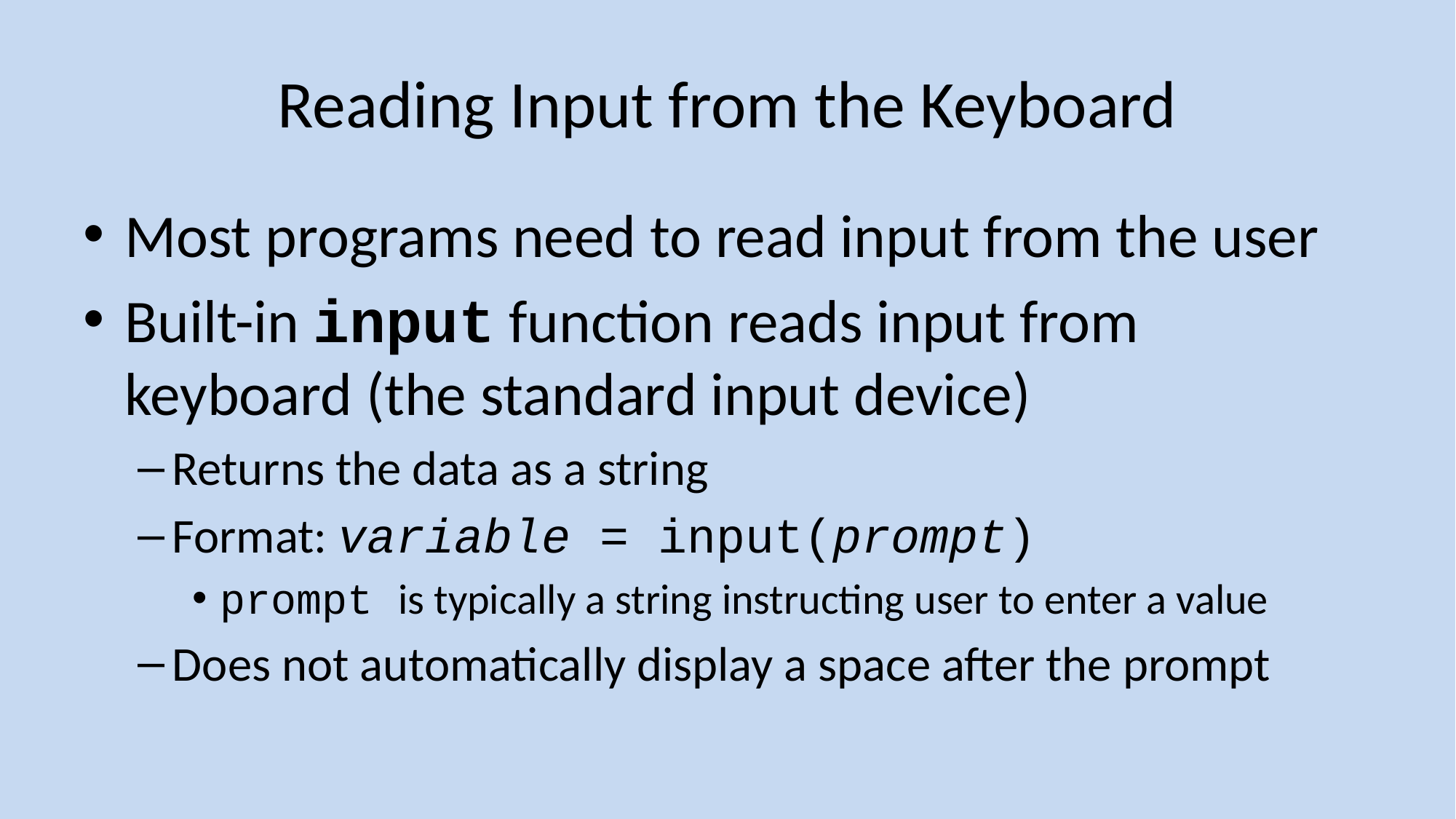

# Reading Input from the Keyboard
Most programs need to read input from the user
Built-in input function reads input from keyboard (the standard input device)
Returns the data as a string
Format: variable = input(prompt)
prompt is typically a string instructing user to enter a value
Does not automatically display a space after the prompt